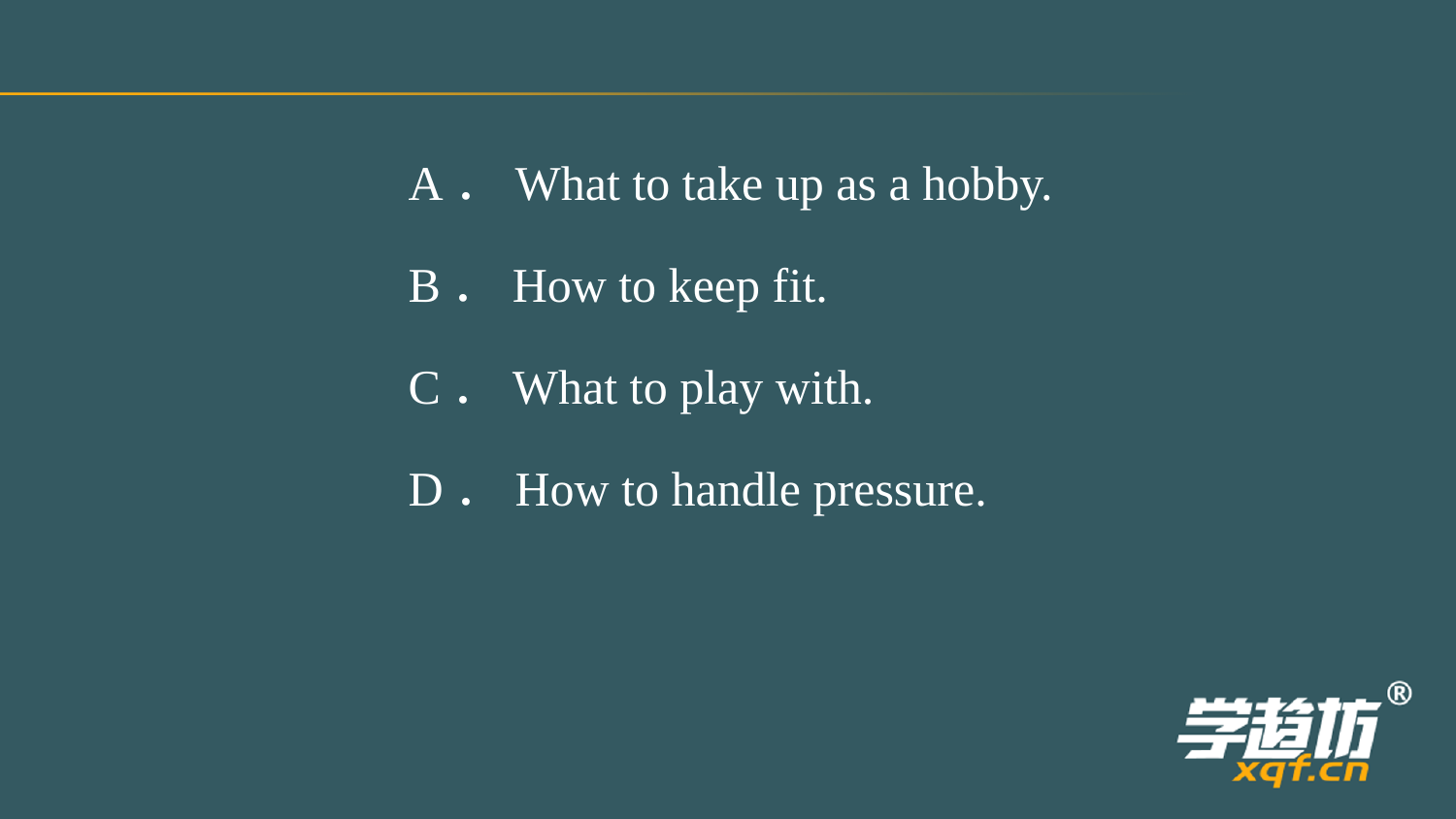

A．What to take up as a hobby.
B．How to keep fit.
C．What to play with.
D．How to handle pressure.